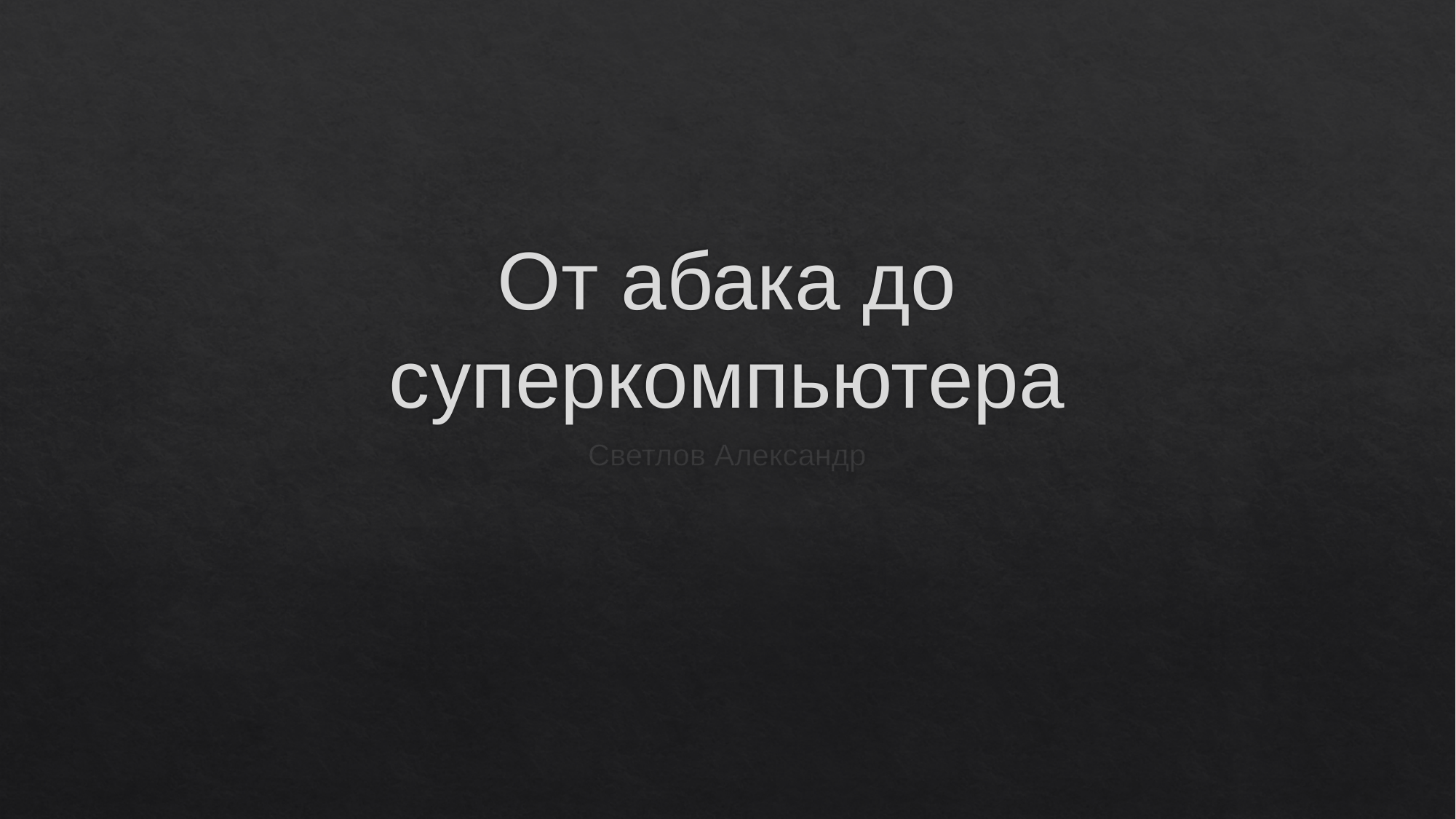

# От абака до суперкомпьютера
Светлов Александр